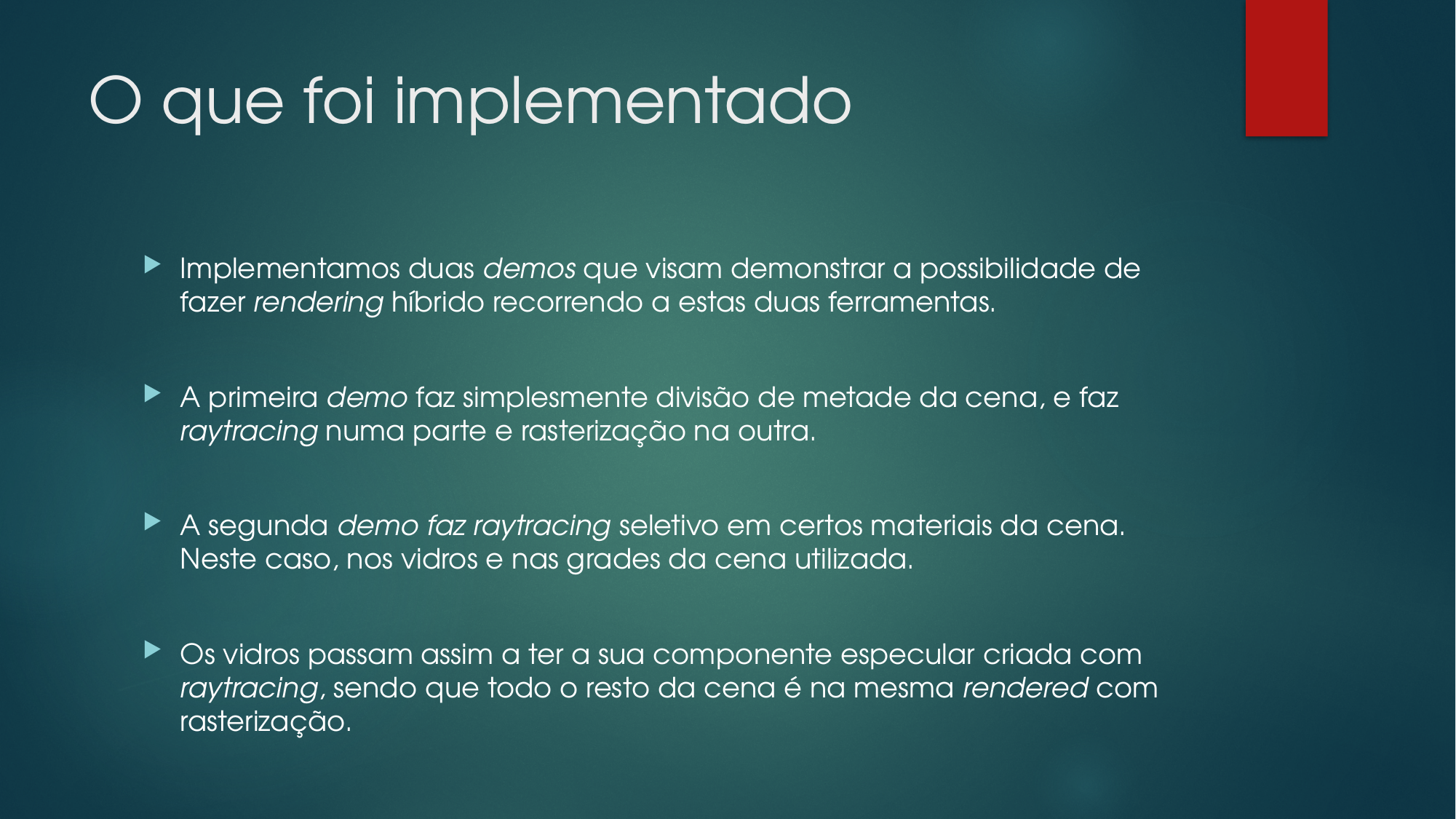

# O que foi implementado
Implementamos duas demos que visam demonstrar a possibilidade de fazer rendering híbrido recorrendo a estas duas ferramentas.

A primeira demo faz simplesmente divisão de metade da cena, e faz raytracing numa parte e rasterização na outra.

A segunda demo faz raytracing seletivo em certos materiais da cena. Neste caso, nos vidros e nas grades da cena utilizada.

Os vidros passam assim a ter a sua componente especular criada com raytracing, sendo que todo o resto da cena é na mesma rendered com rasterização.